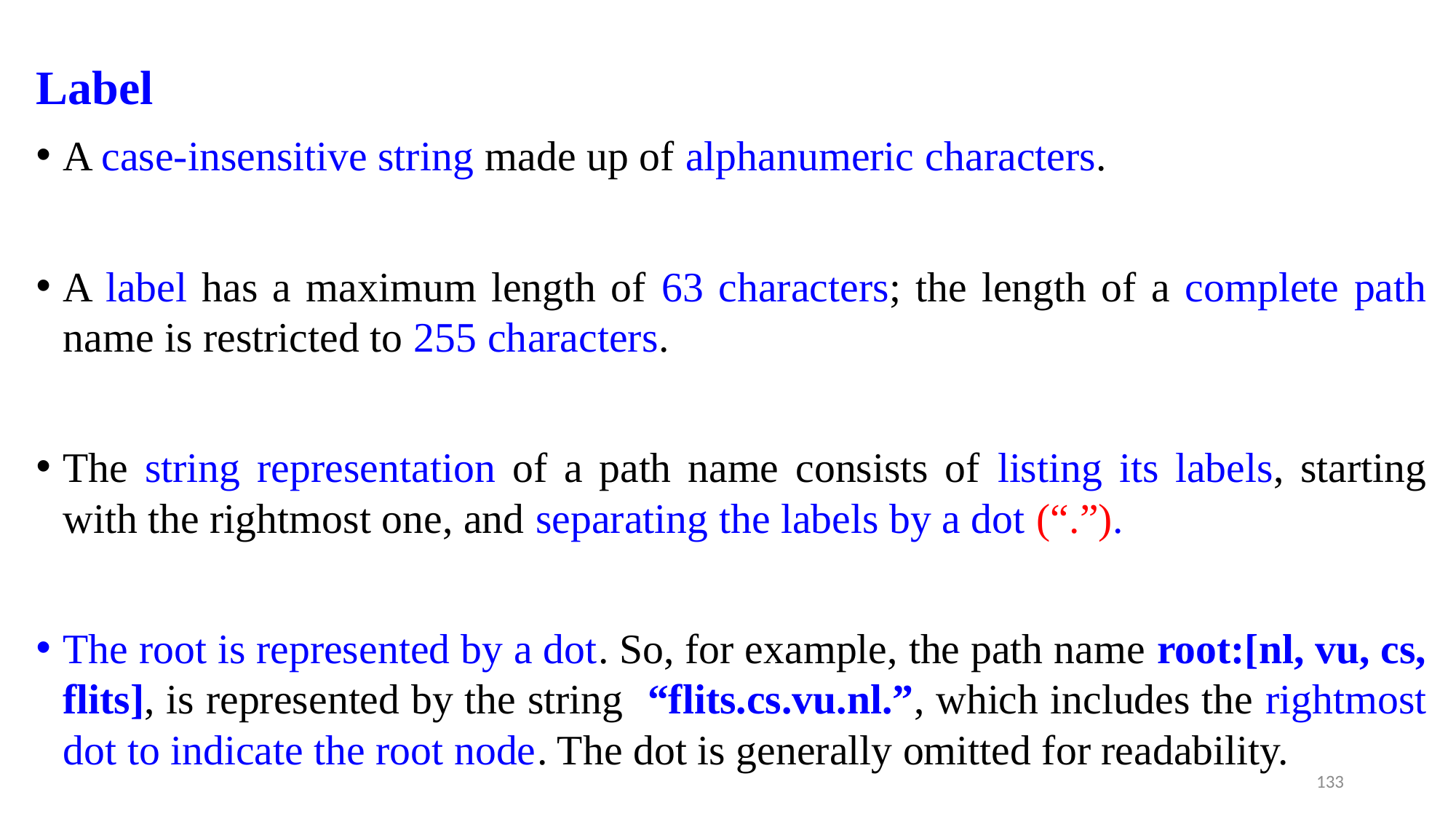

Label
A case-insensitive string made up of alphanumeric characters.

A label has a maximum length of 63 characters; the length of a complete path name is restricted to 255 characters.

The string representation of a path name consists of listing its labels, starting with the rightmost one, and separating the labels by a dot (“.”).

The root is represented by a dot. So, for example, the path name root:[nl, vu, cs, flits], is represented by the string  “flits.cs.vu.nl.”, which includes the rightmost dot to indicate the root node. The dot is generally omitted for readability.
133